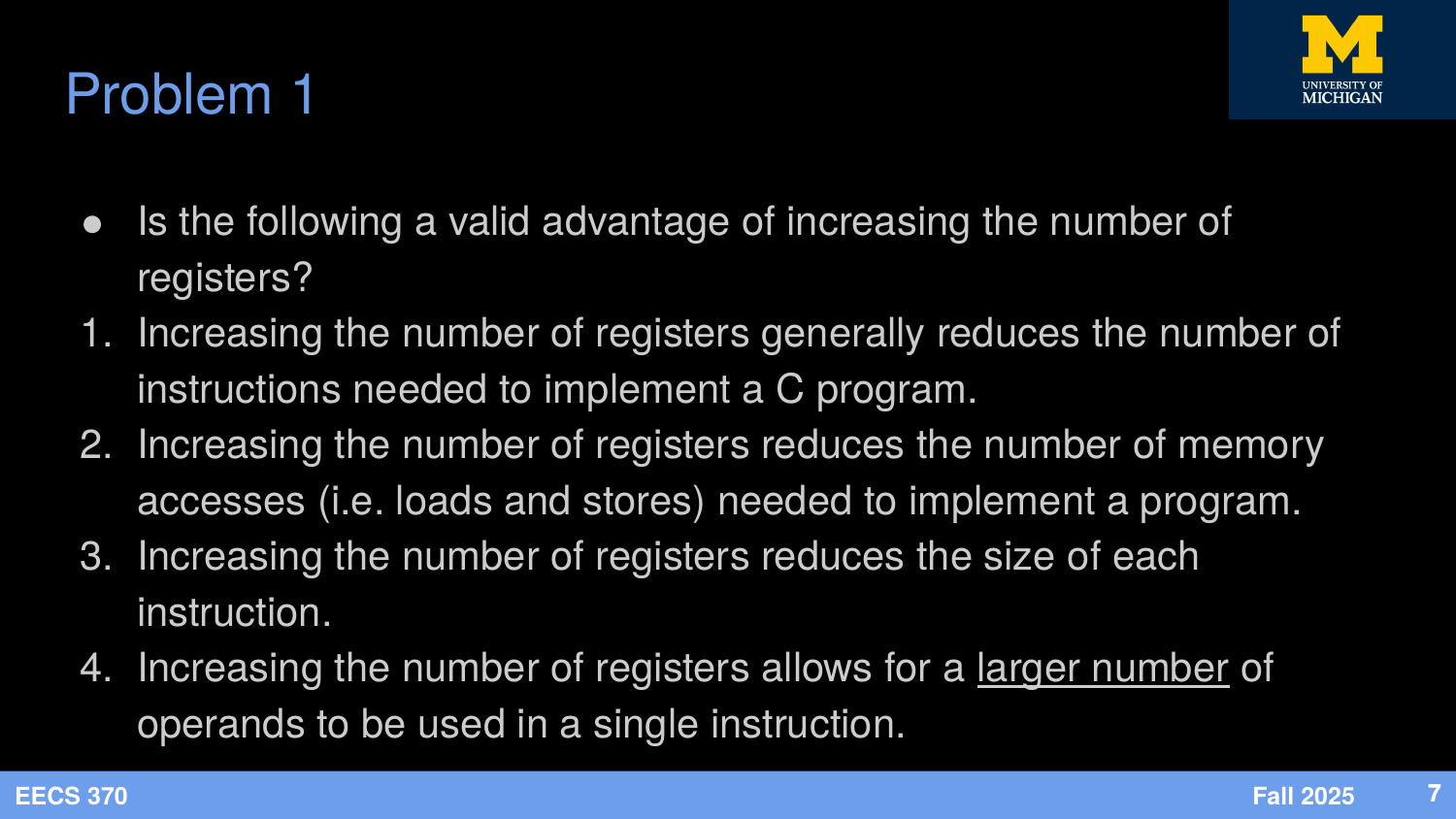

# Problem 1
Is the following a valid advantage of increasing the number of registers?
Increasing the number of registers generally reduces the number of instructions needed to implement a C program.
Increasing the number of registers reduces the number of memory accesses (i.e. loads and stores) needed to implement a program.
Increasing the number of registers reduces the size of each instruction.
Increasing the number of registers allows for a larger number of operands to be used in a single instruction.
7